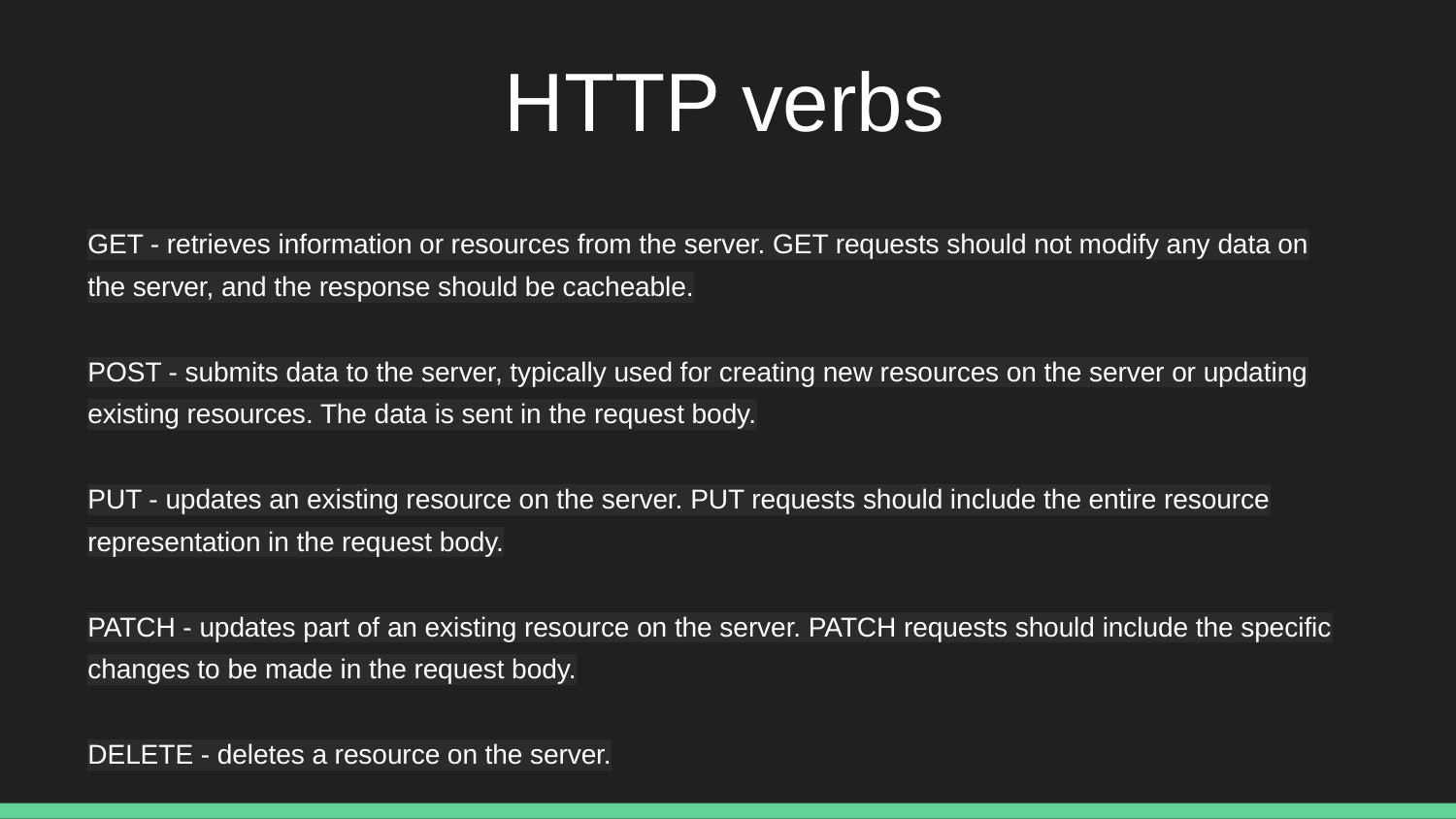

HTTP verbs

GET - retrieves information or resources from the server. GET requests should not modify any data on the server, and the response should be cacheable.

POST - submits data to the server, typically used for creating new resources on the server or updating existing resources. The data is sent in the request body.

PUT - updates an existing resource on the server. PUT requests should include the entire resource representation in the request body.

PATCH - updates part of an existing resource on the server. PATCH requests should include the specific changes to be made in the request body.

DELETE - deletes a resource on the server.